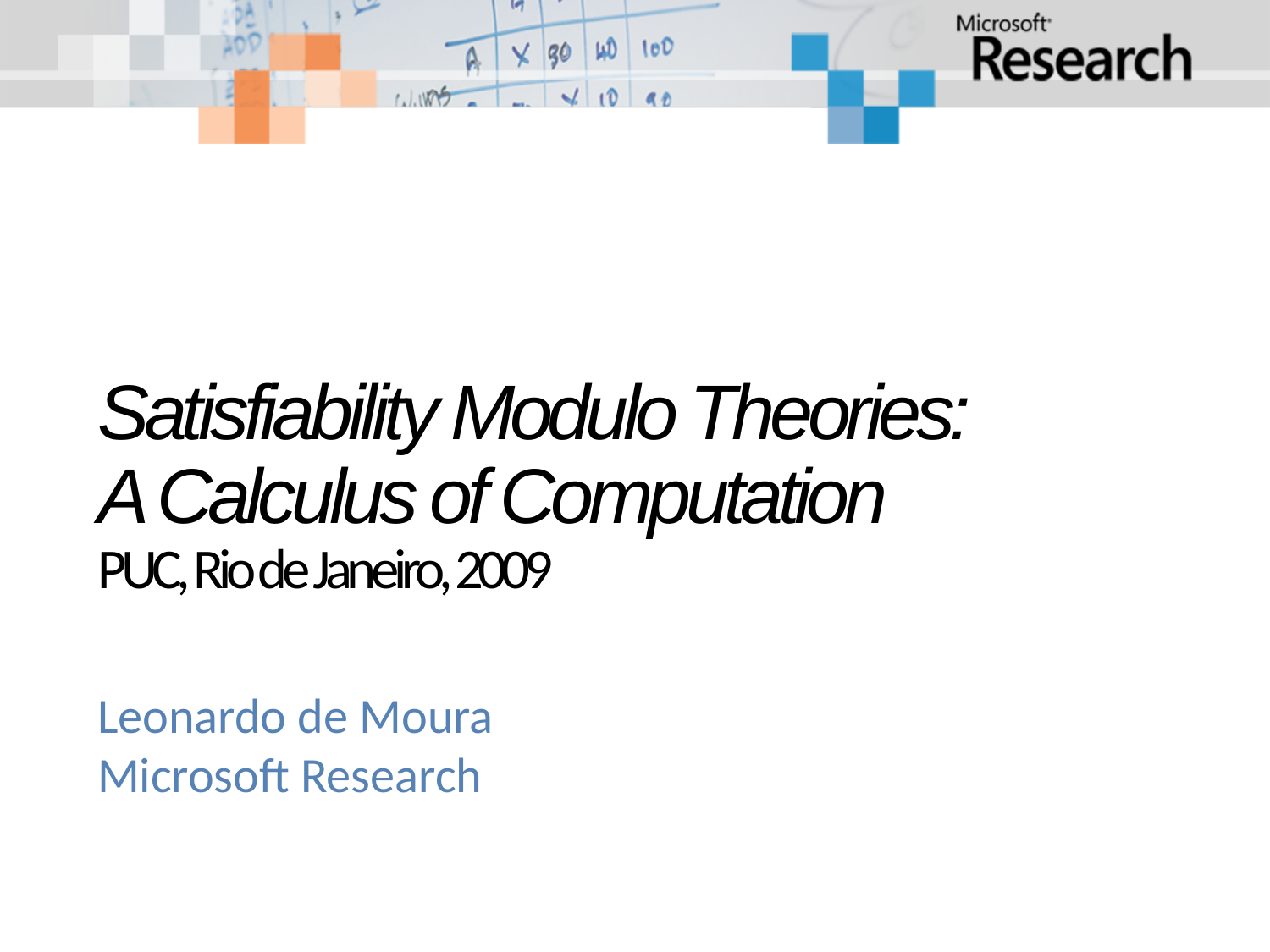

# Satisfiability Modulo Theories: A Calculus of Computation PUC, Rio de Janeiro, 2009
Leonardo de Moura
Microsoft Research